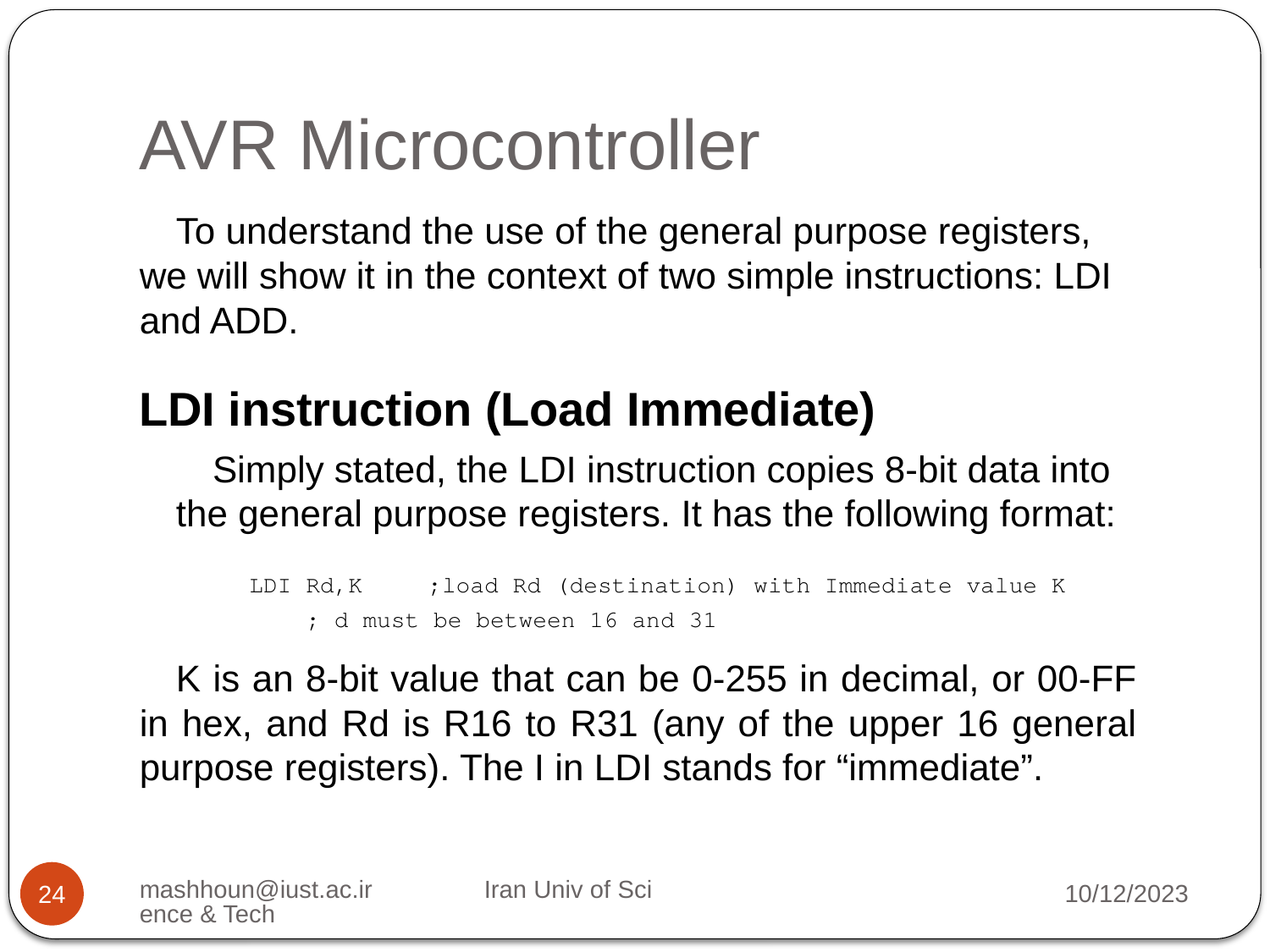

# AVR Microcontroller
To understand the use of the general purpose registers, we will show it in the context of two simple instructions: LDI and ADD.

LDI instruction (Load Immediate)
Simply stated, the LDI instruction copies 8-bit data into the general purpose registers. It has the following format:

		LDI Rd,K	    ;load Rd (destination) with Immediate value K
			    ; d must be between 16 and 31

K is an 8-bit value that can be 0-255 in decimal, or 00-FF in hex, and Rd is R16 to R31 (any of the upper 16 general purpose registers). The I in LDI stands for “immediate”.

mashhoun@iust.ac.ir                Iran Univ of Science & Tech
10/12/2023
24